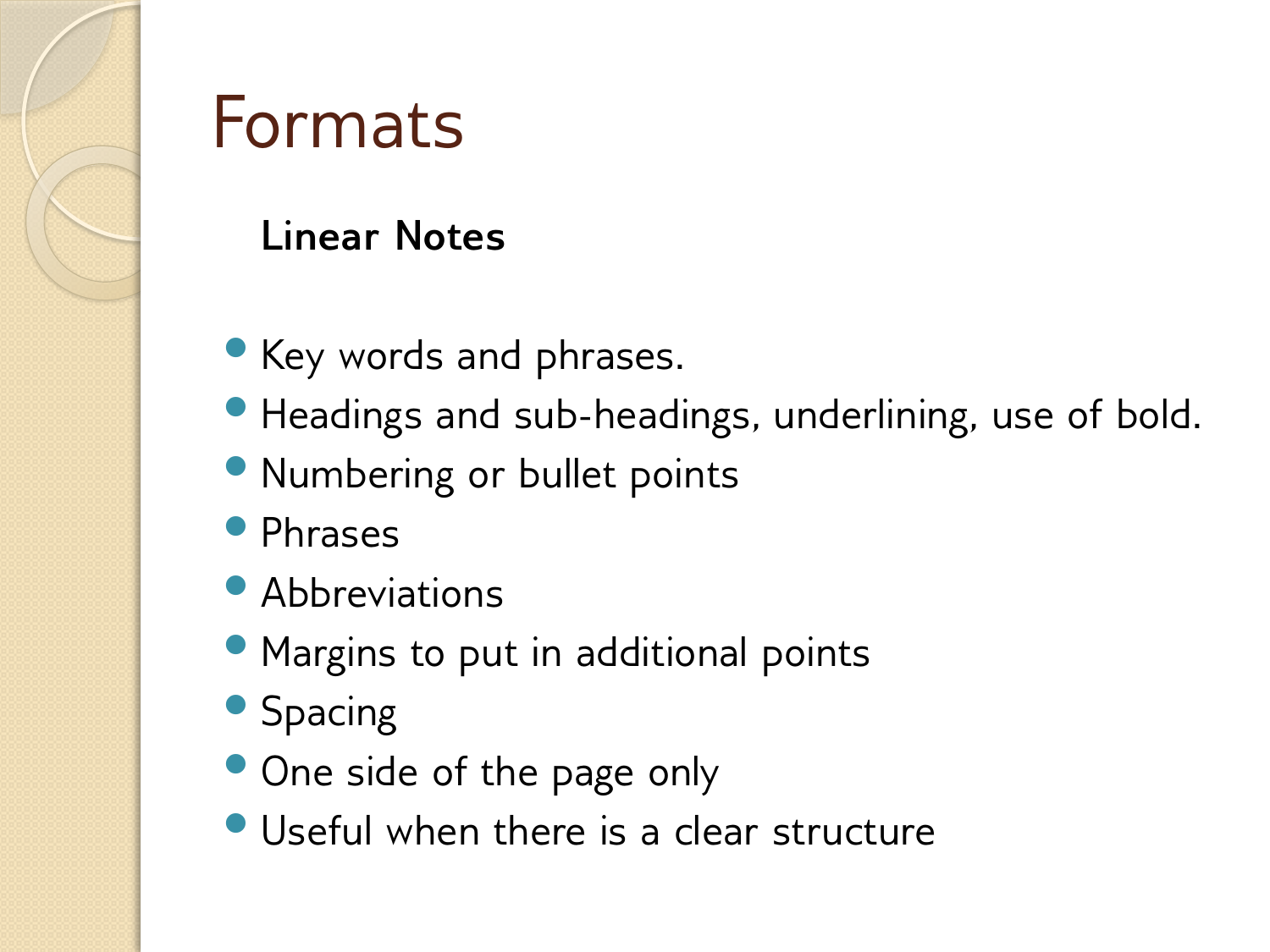

# Formats
	Linear Notes

Key words and phrases.
Headings and sub-headings, underlining, use of bold.
Numbering or bullet points
Phrases
Abbreviations
Margins to put in additional points
Spacing
One side of the page only
Useful when there is a clear structure